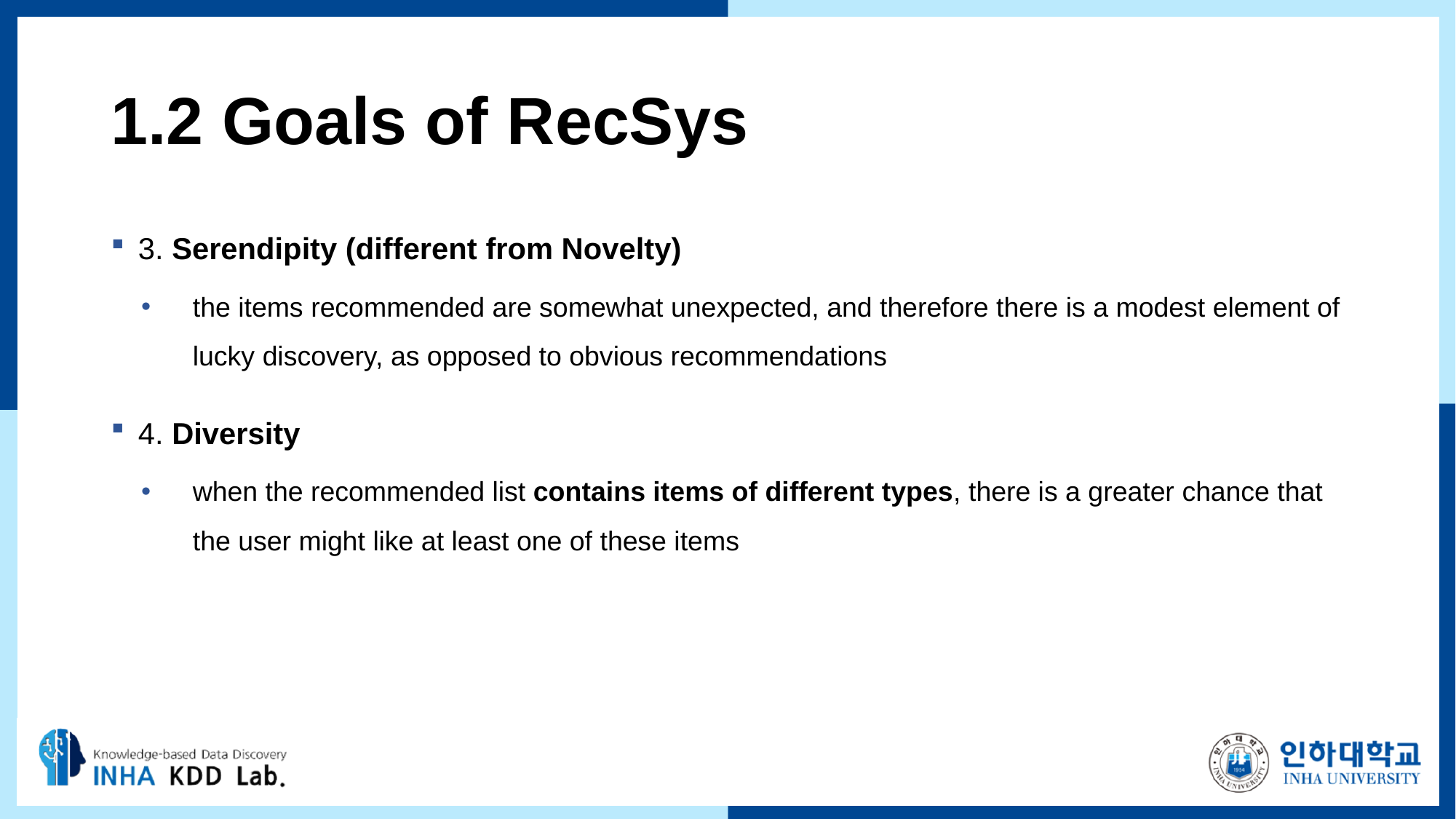

# 1.2 Goals of RecSys
3. Serendipity (different from Novelty)
the items recommended are somewhat unexpected, and therefore there is a modest element of lucky discovery, as opposed to obvious recommendations
4. Diversity
when the recommended list contains items of different types, there is a greater chance that the user might like at least one of these items